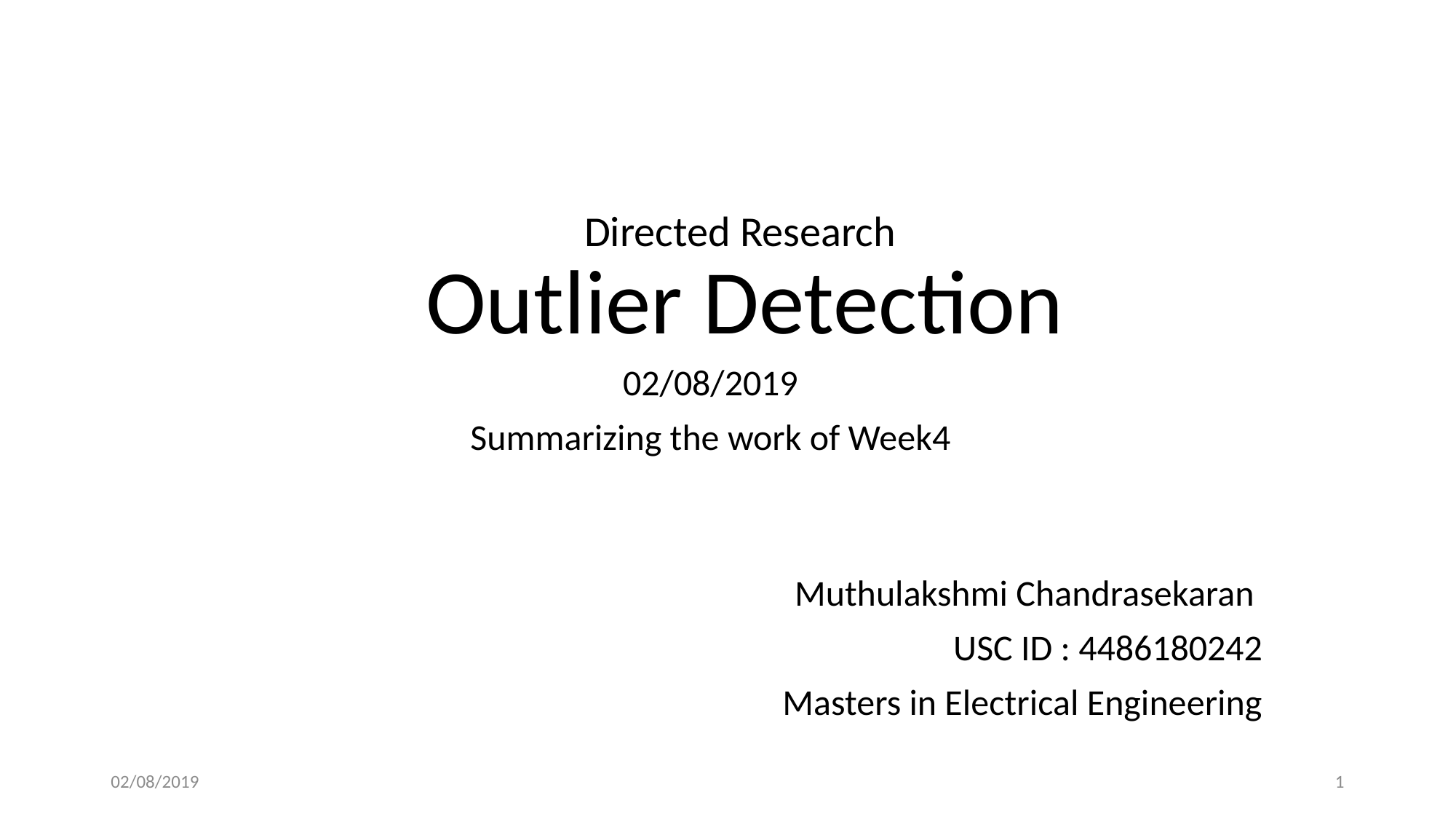

# Directed Research Outlier Detection
02/08/2019
Summarizing the work of Week4
Muthulakshmi Chandrasekaran
USC ID : 4486180242
Masters in Electrical Engineering
02/08/2019
1